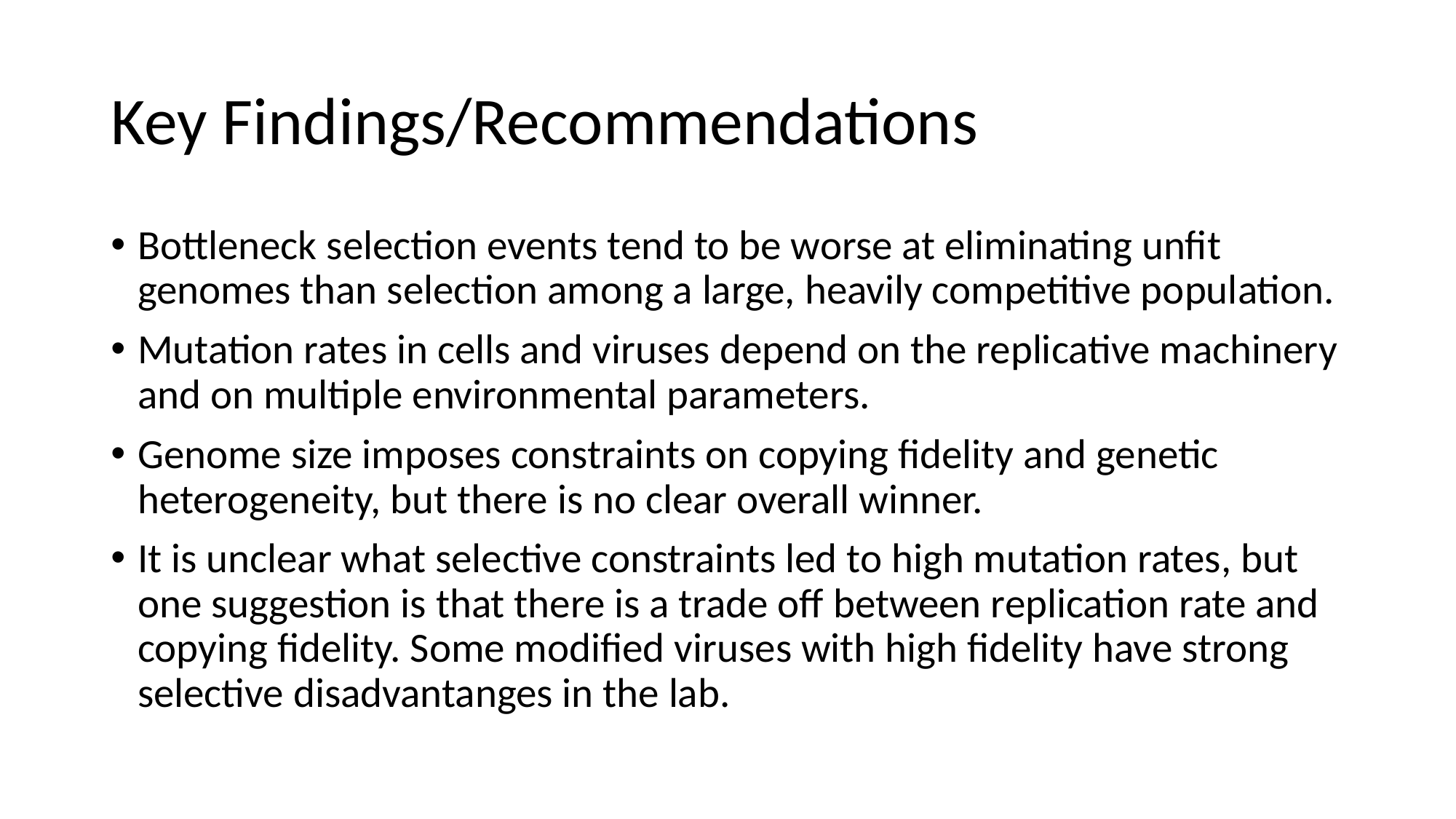

# Key Findings/Recommendations
Bottleneck selection events tend to be worse at eliminating unfit genomes than selection among a large, heavily competitive population.
Mutation rates in cells and viruses depend on the replicative machinery and on multiple environmental parameters.
Genome size imposes constraints on copying fidelity and genetic heterogeneity, but there is no clear overall winner.
It is unclear what selective constraints led to high mutation rates, but one suggestion is that there is a trade off between replication rate and copying fidelity. Some modified viruses with high fidelity have strong selective disadvantanges in the lab.